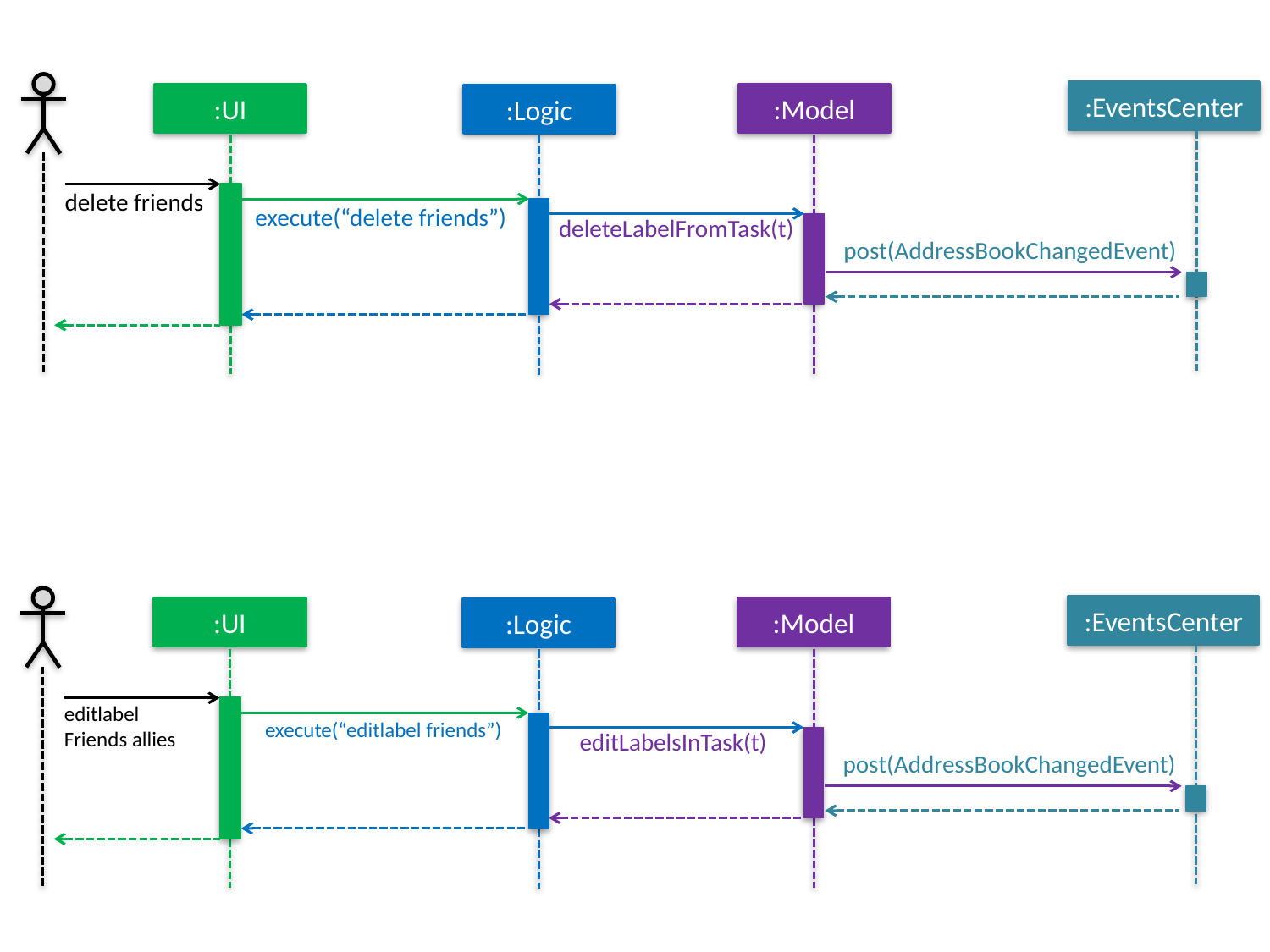

:EventsCenter
:UI
:Model
:Logic

delete friends

execute(“delete friends”)
deleteLabelFromTask(t)

post(AddressBookChangedEvent)

:EventsCenter
:UI
:Model
:Logic

editlabel
Friends allies

execute(“editlabel friends”)
editLabelsInTask(t)

post(AddressBookChangedEvent)